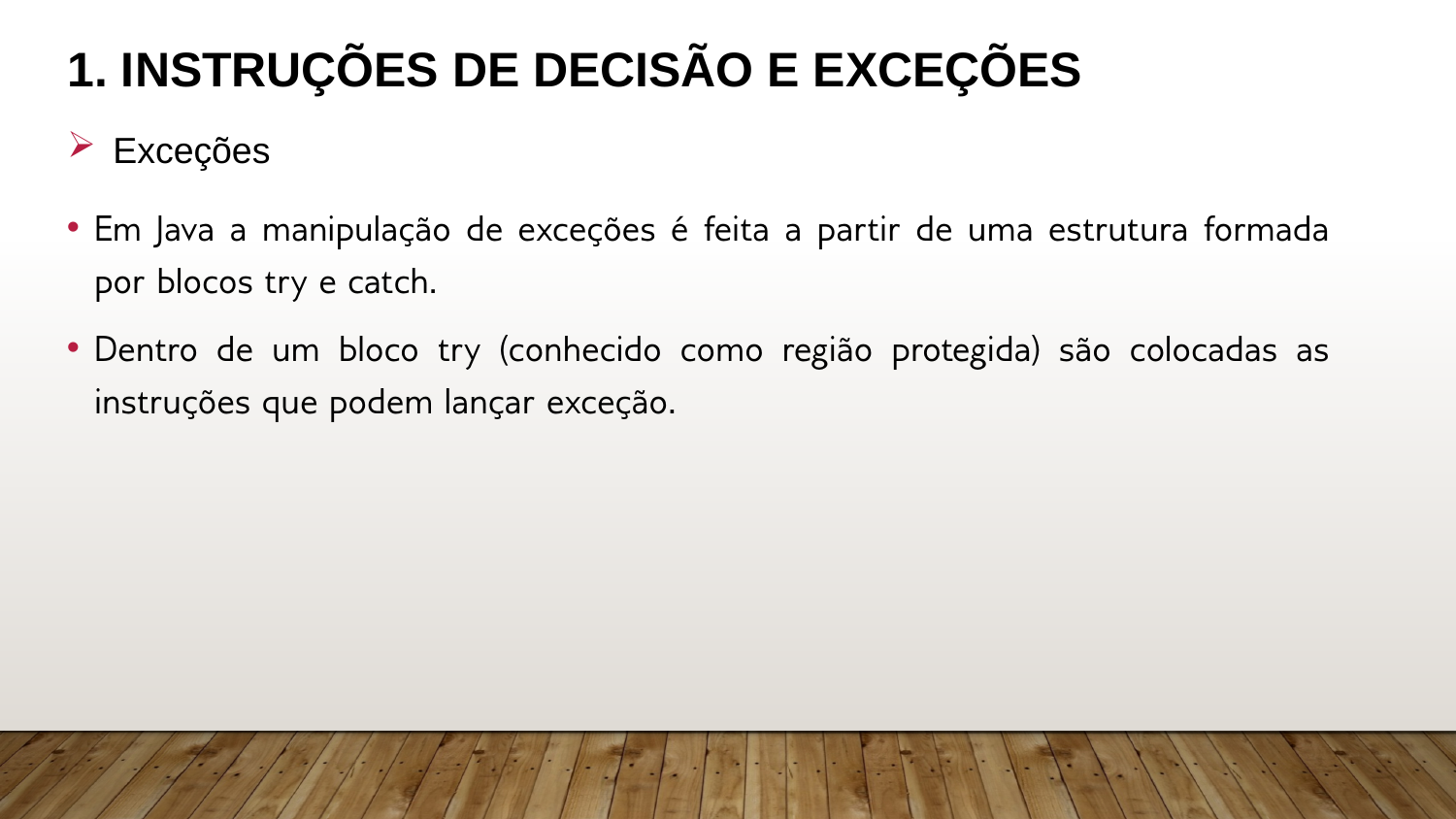

# 1. Instruções de Decisão e Exceções
Exceções
Em Java a manipulação de exceções é feita a partir de uma estrutura formada por blocos try e catch.
Dentro de um bloco try (conhecido como região protegida) são colocadas as instruções que podem lançar exceção.